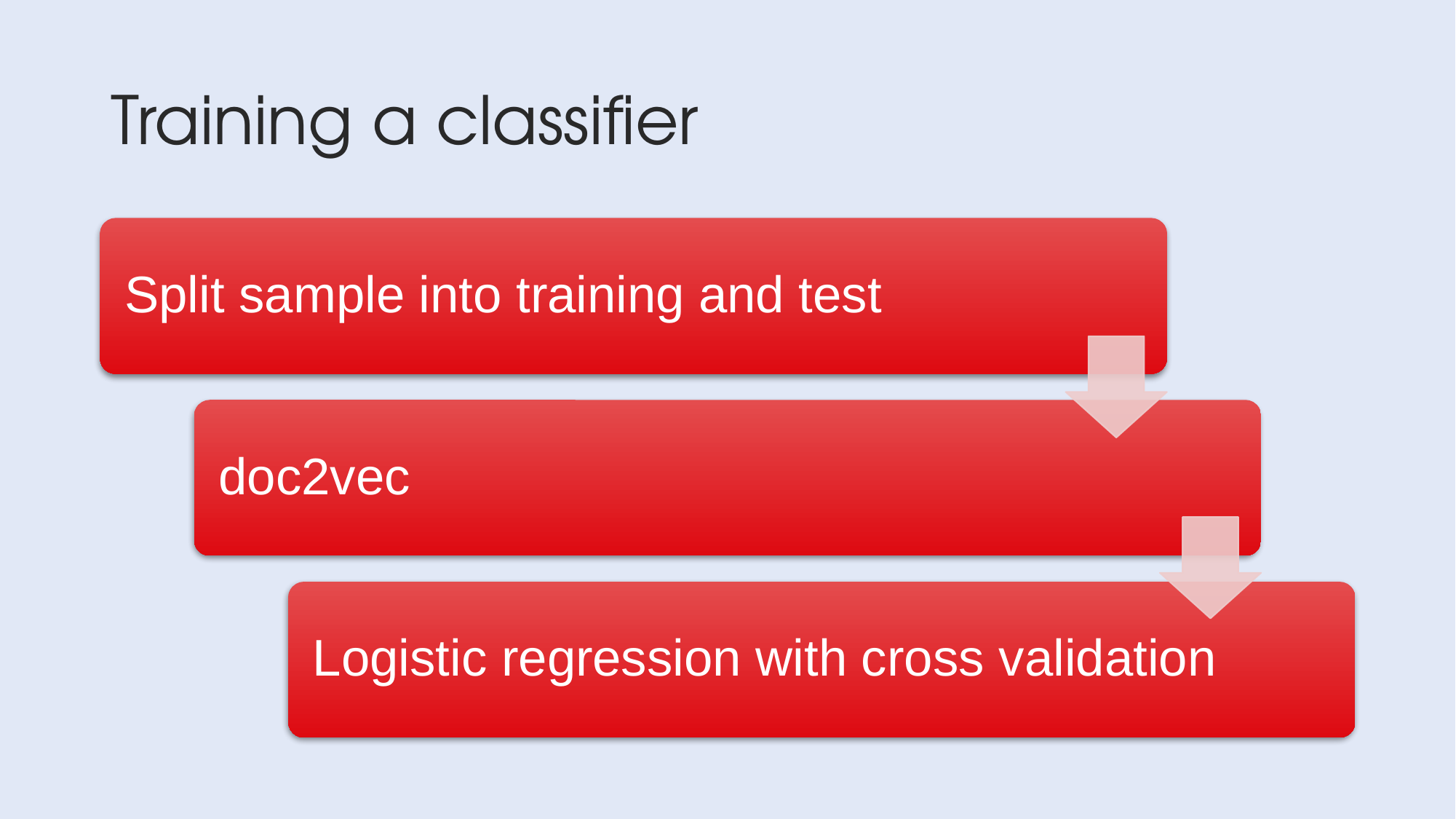

# Training a classifier
Split sample into training and test
doc2vec
Logistic regression with cross validation